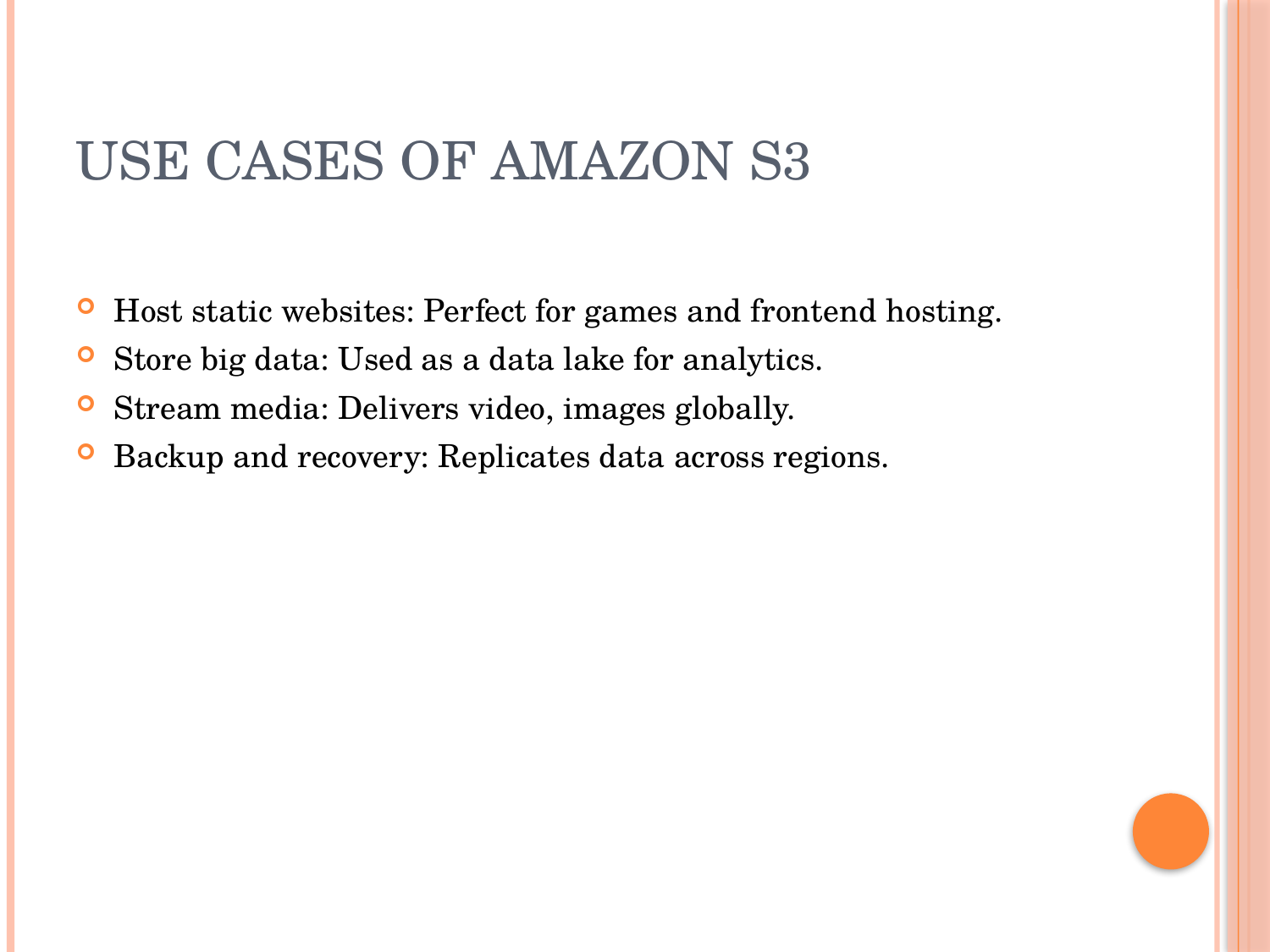

# Use Cases of Amazon S3

Host static websites: Perfect for games and frontend hosting.
Store big data: Used as a data lake for analytics.
Stream media: Delivers video, images globally.
Backup and recovery: Replicates data across regions.